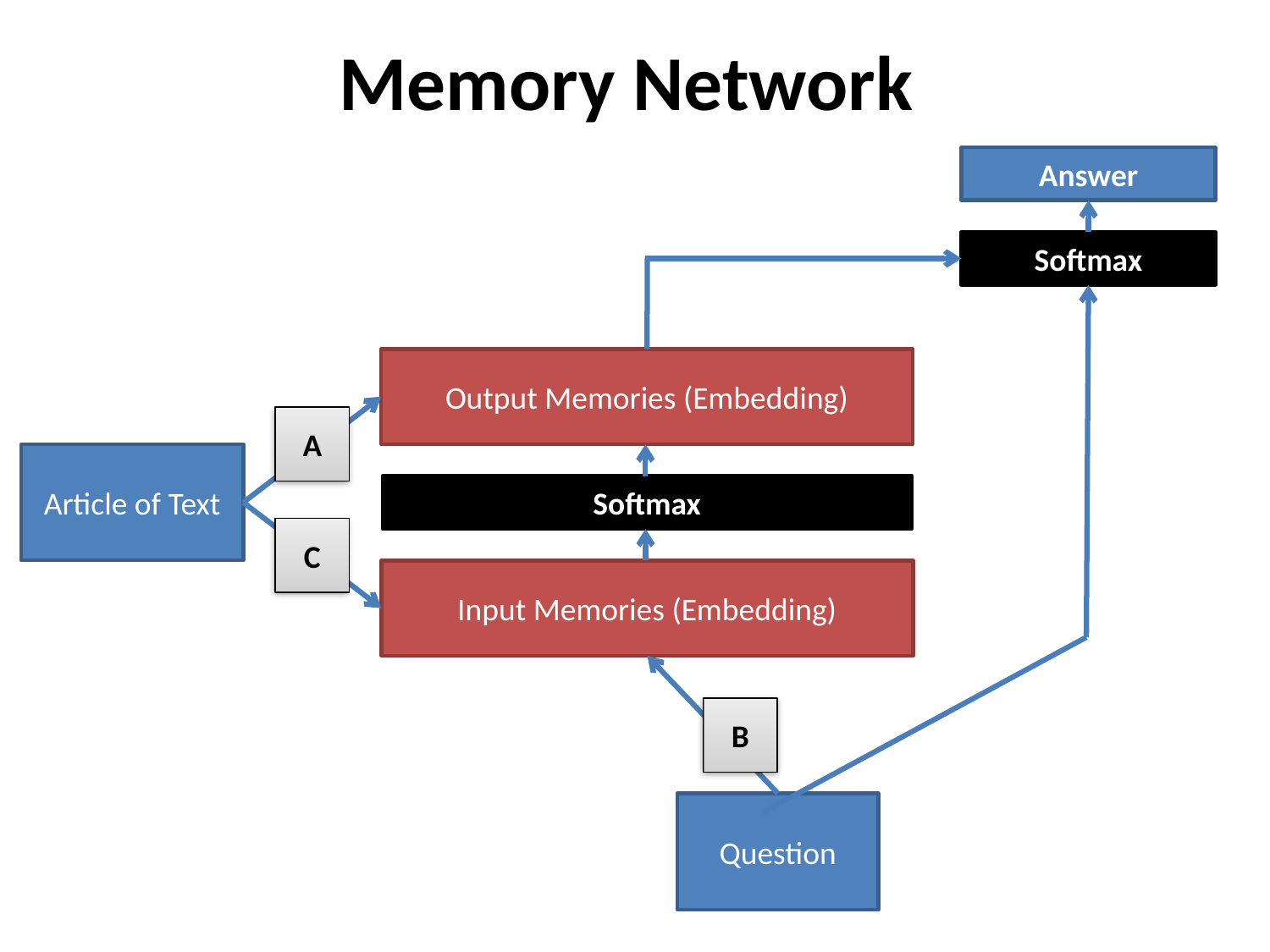

# Memory Network
Answer
Softmax
Output Memories (Embedding)
A
Article of Text
Softmax
C
Input Memories (Embedding)
B
Question